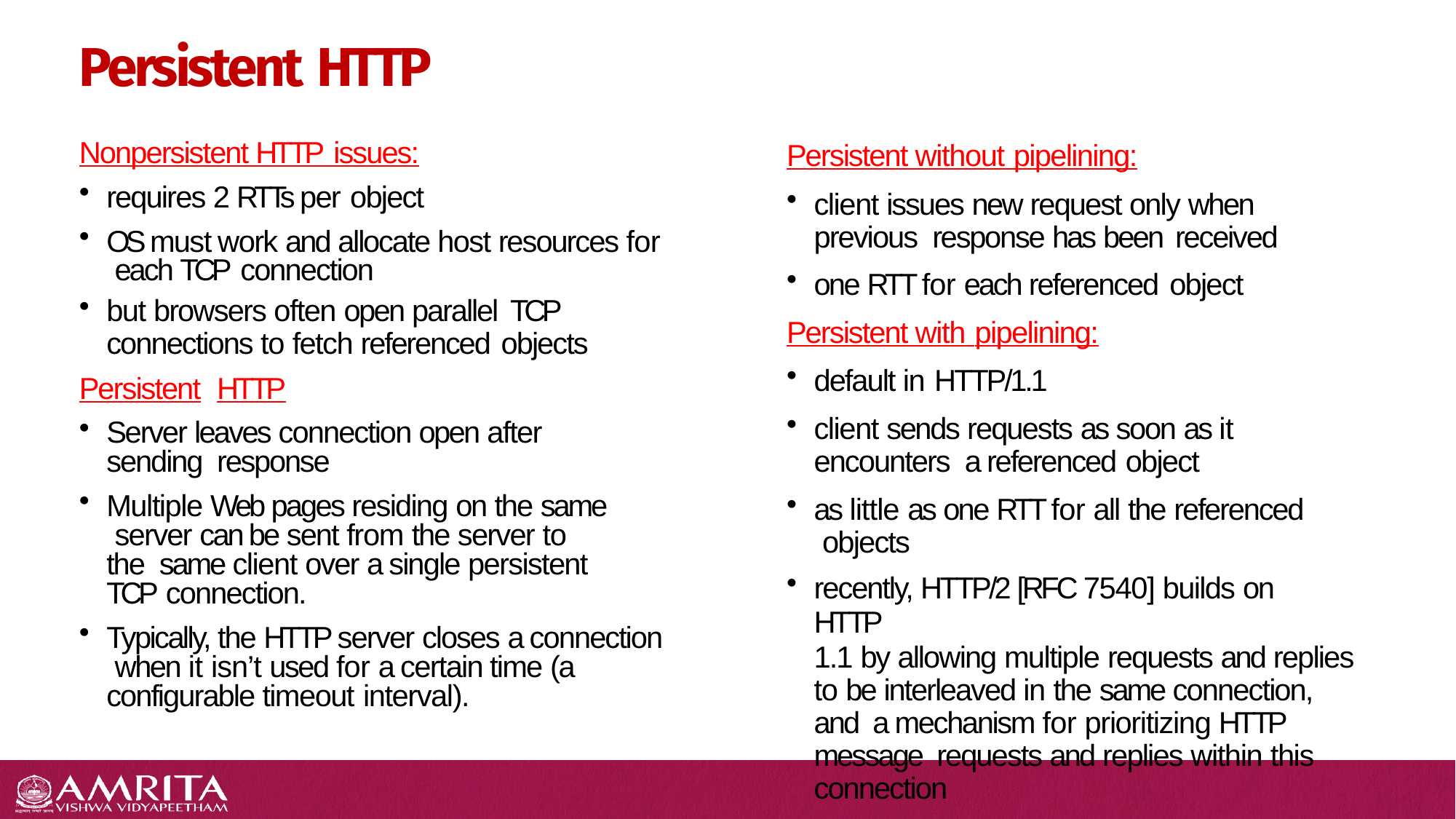

# Persistent HTTP
Persistent without pipelining:
client issues new request only when previous  response has been received
one RTT for each referenced object
Persistent with pipelining:
default in HTTP/1.1
client sends requests as soon as it encounters  a referenced object
as little as one RTT for all the referenced  objects
recently, HTTP/2 [RFC 7540] builds on HTTP
1.1 by allowing multiple requests and replies  to be interleaved in the same connection, and  a mechanism for prioritizing HTTP message  requests and replies within this connection
Nonpersistent HTTP issues:
requires 2 RTTs per object
OS must work and allocate host resources for  each TCP connection
but browsers often open parallel TCP
connections to fetch referenced objects
Persistent	HTTP
Server leaves connection open after sending  response
Multiple Web pages residing on the same  server can be sent from the server to the  same client over a single persistent TCP  connection.
Typically, the HTTP server closes a connection  when it isn’t used for a certain time (a  configurable timeout interval).